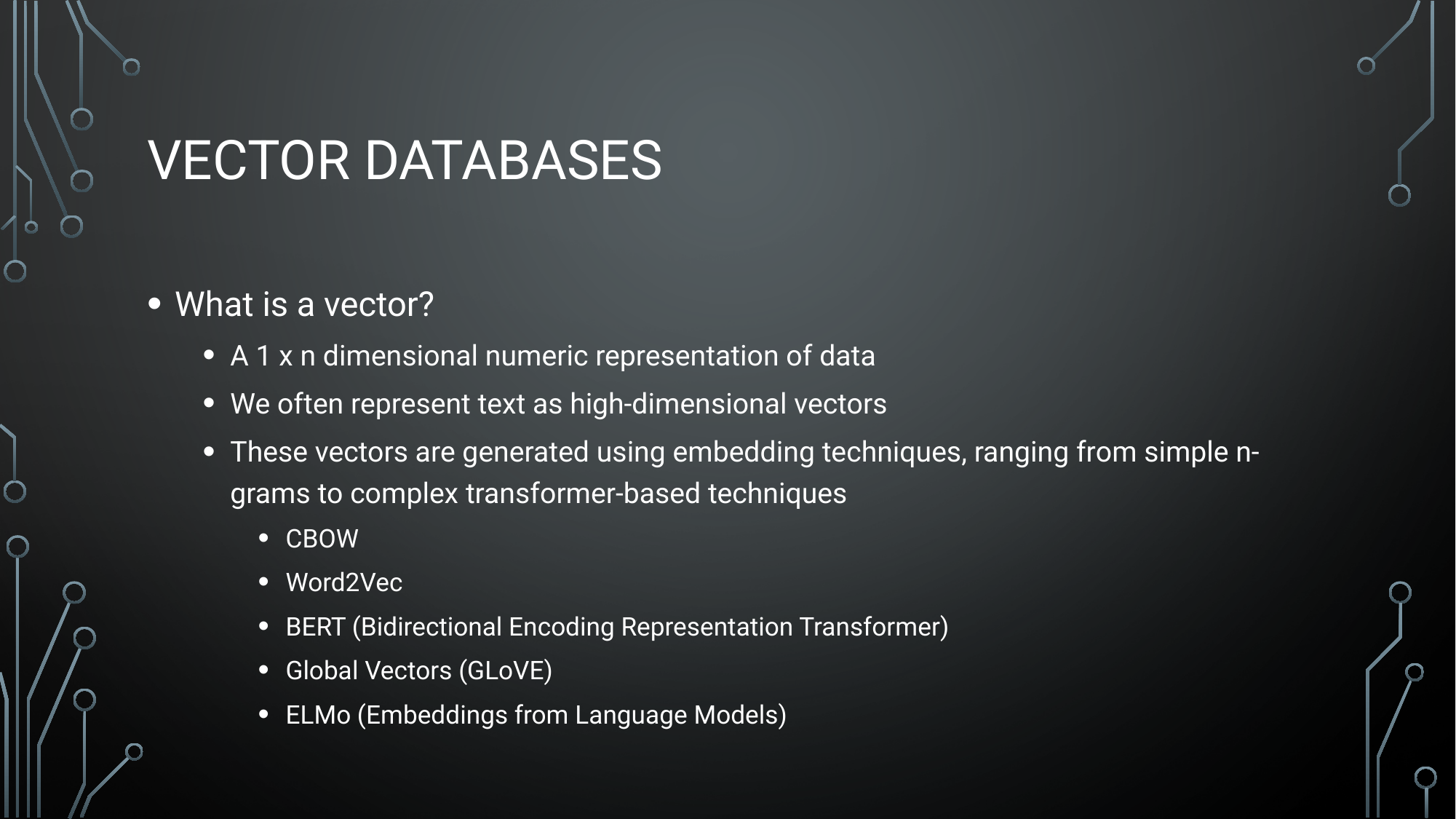

# Vector Databases
What is a vector?
A 1 x n dimensional numeric representation of data
We often represent text as high-dimensional vectors
These vectors are generated using embedding techniques, ranging from simple n-grams to complex transformer-based techniques
CBOW
Word2Vec
BERT (Bidirectional Encoding Representation Transformer)
Global Vectors (GLoVE)
ELMo (Embeddings from Language Models)